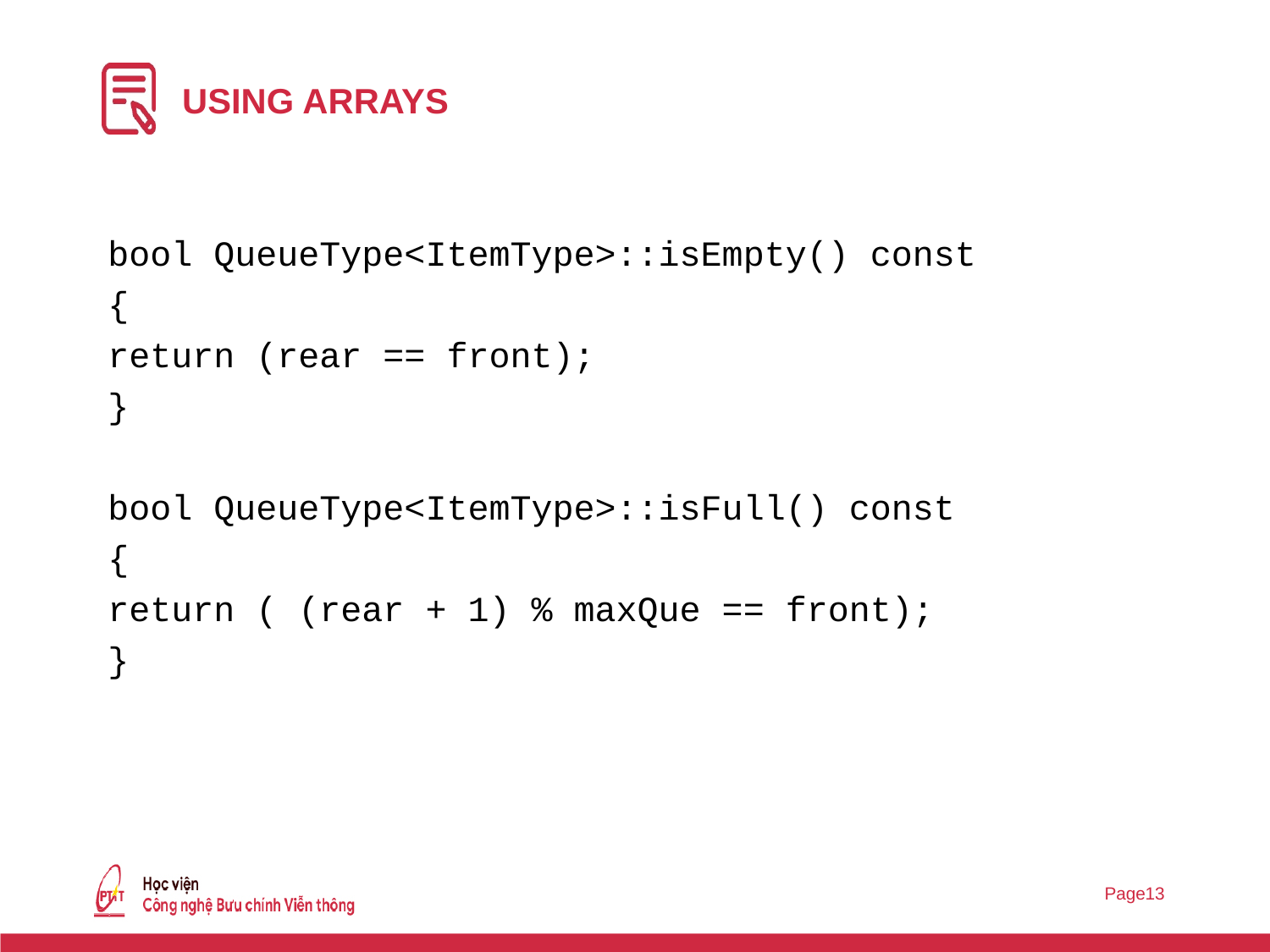

# USING Arrays
bool QueueType<ItemType>::isEmpty() const
{
return (rear == front);
}

bool QueueType<ItemType>::isFull() const
{
return ( (rear + 1) % maxQue == front);
}